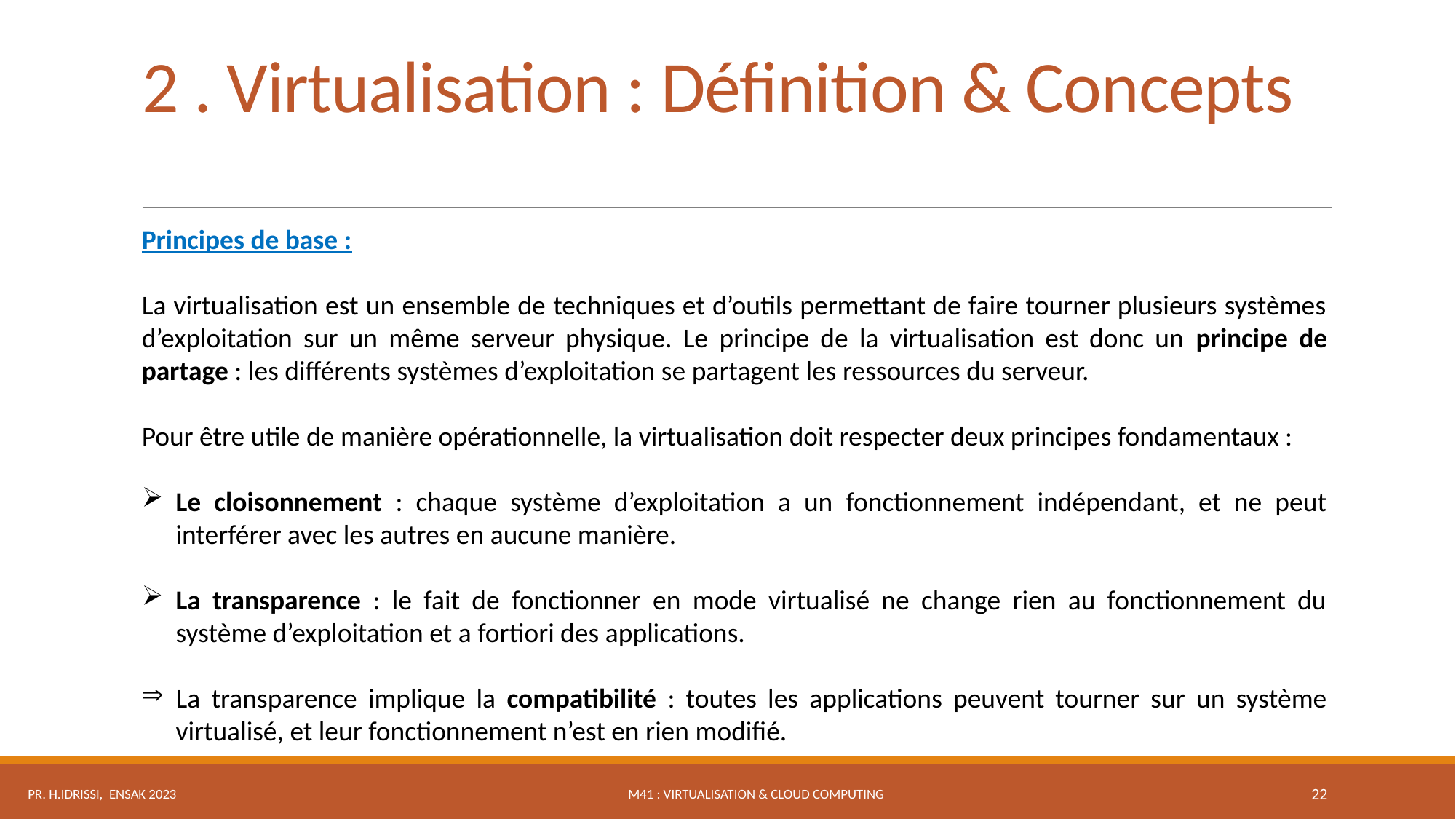

# 2 . Virtualisation : Définition & Concepts
Principes de base :

La virtualisation est un ensemble de techniques et d’outils permettant de faire tourner plusieurs systèmes d’exploitation sur un même serveur physique. Le principe de la virtualisation est donc un principe de partage : les différents systèmes d’exploitation se partagent les ressources du serveur.

Pour être utile de manière opérationnelle, la virtualisation doit respecter deux principes fondamentaux :

Le cloisonnement : chaque système d’exploitation a un fonctionnement indépendant, et ne peut interférer avec les autres en aucune manière.

La transparence : le fait de fonctionner en mode virtualisé ne change rien au fonctionnement du système d’exploitation et a fortiori des applications.

La transparence implique la compatibilité : toutes les applications peuvent tourner sur un système virtualisé, et leur fonctionnement n’est en rien modifié.
M41 : Virtualisation & Cloud Computing
Pr. H.IDRISSI,  ENSAK 2023
22